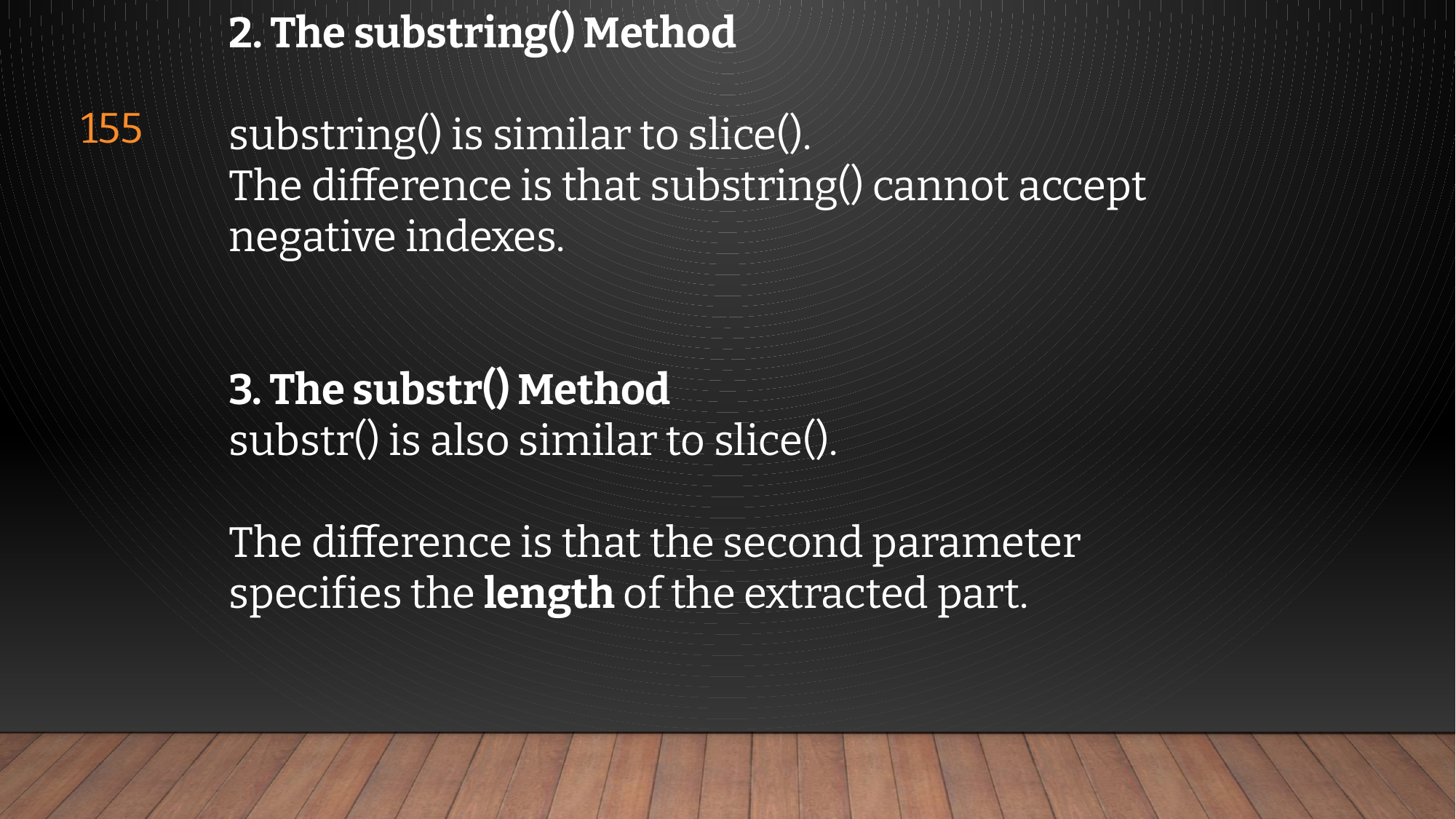

2. The substring() Method

substring() is similar to slice().
The difference is that substring() cannot accept negative indexes.

3. The substr() Method
substr() is also similar to slice().

The difference is that the second parameter specifies the length of the extracted part.

155